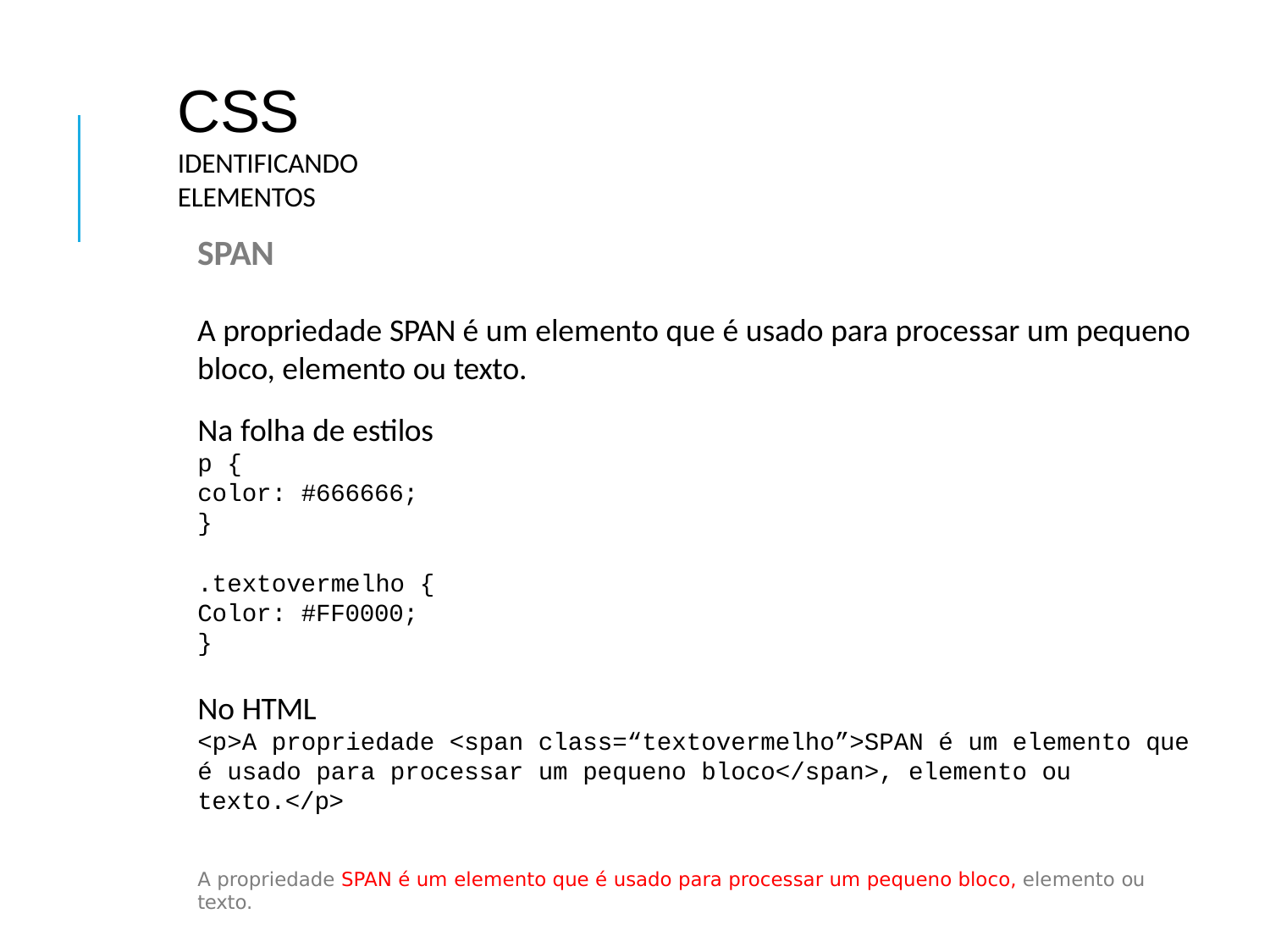

# CSS
Identificando elementos
SPAN

A propriedade SPAN é um elemento que é usado para processar um pequeno bloco, elemento ou texto.
Na folha de estilos
p {
color: #666666;
}

.textovermelho {
Color: #FF0000;
}

No HTML
<p>A propriedade <span class=“textovermelho”>SPAN é um elemento que
é usado para processar um pequeno bloco</span>, elemento ou
texto.</p>

A propriedade SPAN é um elemento que é usado para processar um pequeno bloco, elemento ou texto.